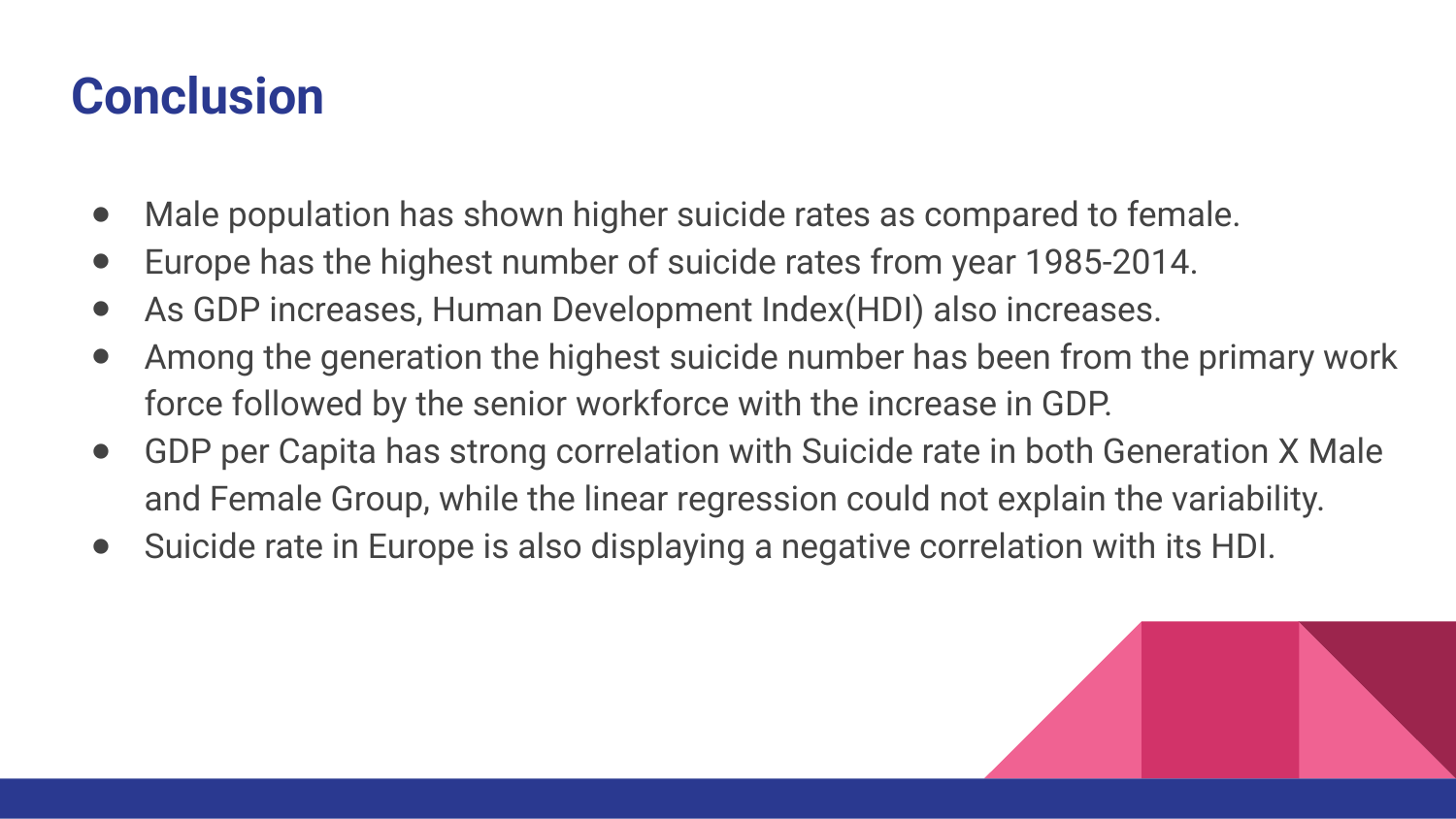

# Conclusion
Male population has shown higher suicide rates as compared to female.
Europe has the highest number of suicide rates from year 1985-2014.
As GDP increases, Human Development Index(HDI) also increases.
Among the generation the highest suicide number has been from the primary work force followed by the senior workforce with the increase in GDP.
GDP per Capita has strong correlation with Suicide rate in both Generation X Male and Female Group, while the linear regression could not explain the variability.
Suicide rate in Europe is also displaying a negative correlation with its HDI.